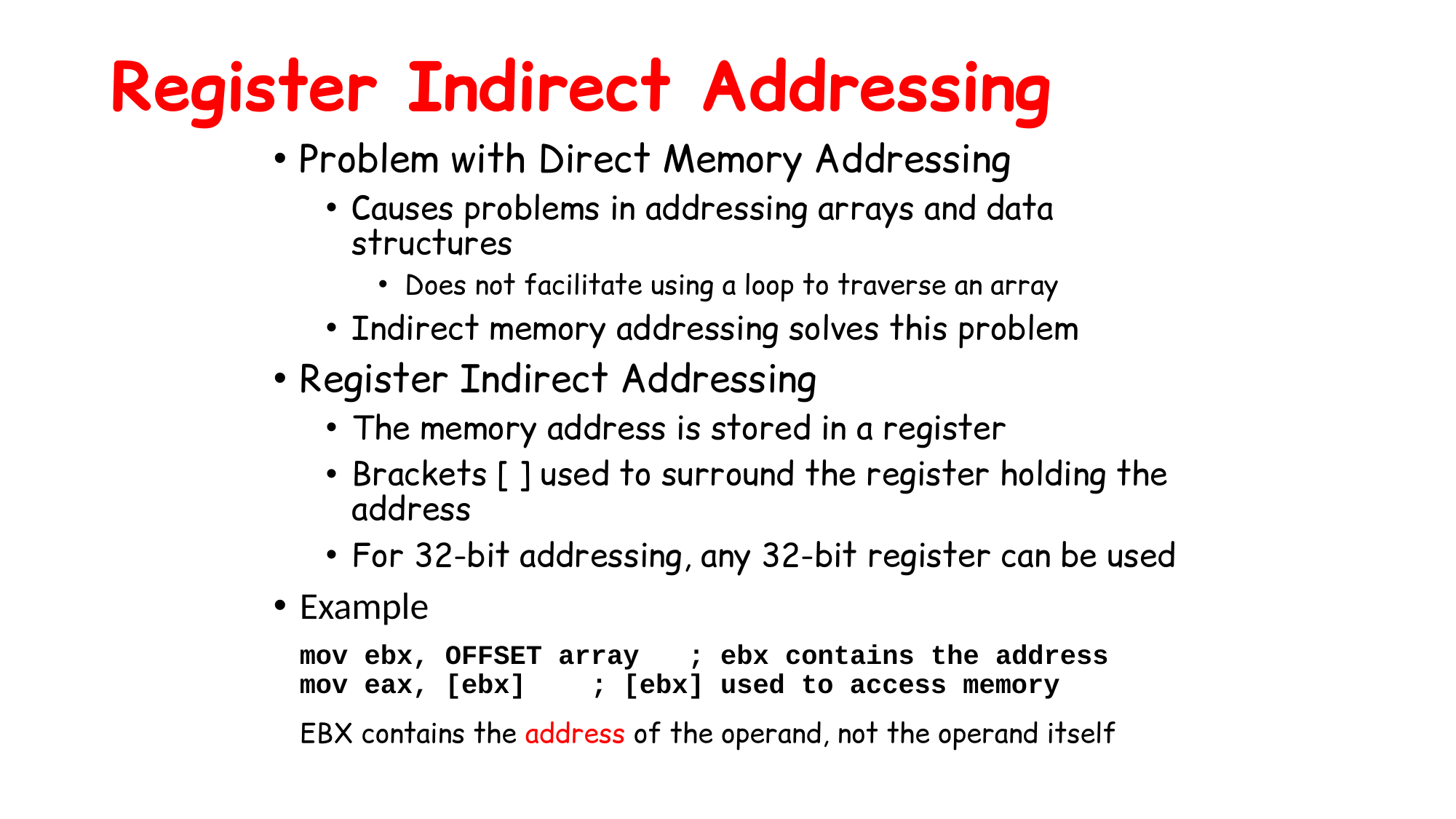

# Register Indirect Addressing
Problem with Direct Memory Addressing
Causes problems in addressing arrays and data structures
Does not facilitate using a loop to traverse an array
Indirect memory addressing solves this problem
Register Indirect Addressing
The memory address is stored in a register
Brackets [ ] used to surround the register holding the address
For 32-bit addressing, any 32-bit register can be used
Example
	mov ebx, OFFSET array	; ebx contains the address
	mov eax, [ebx]		; [ebx] used to access memory
	EBX contains the address of the operand, not the operand itself